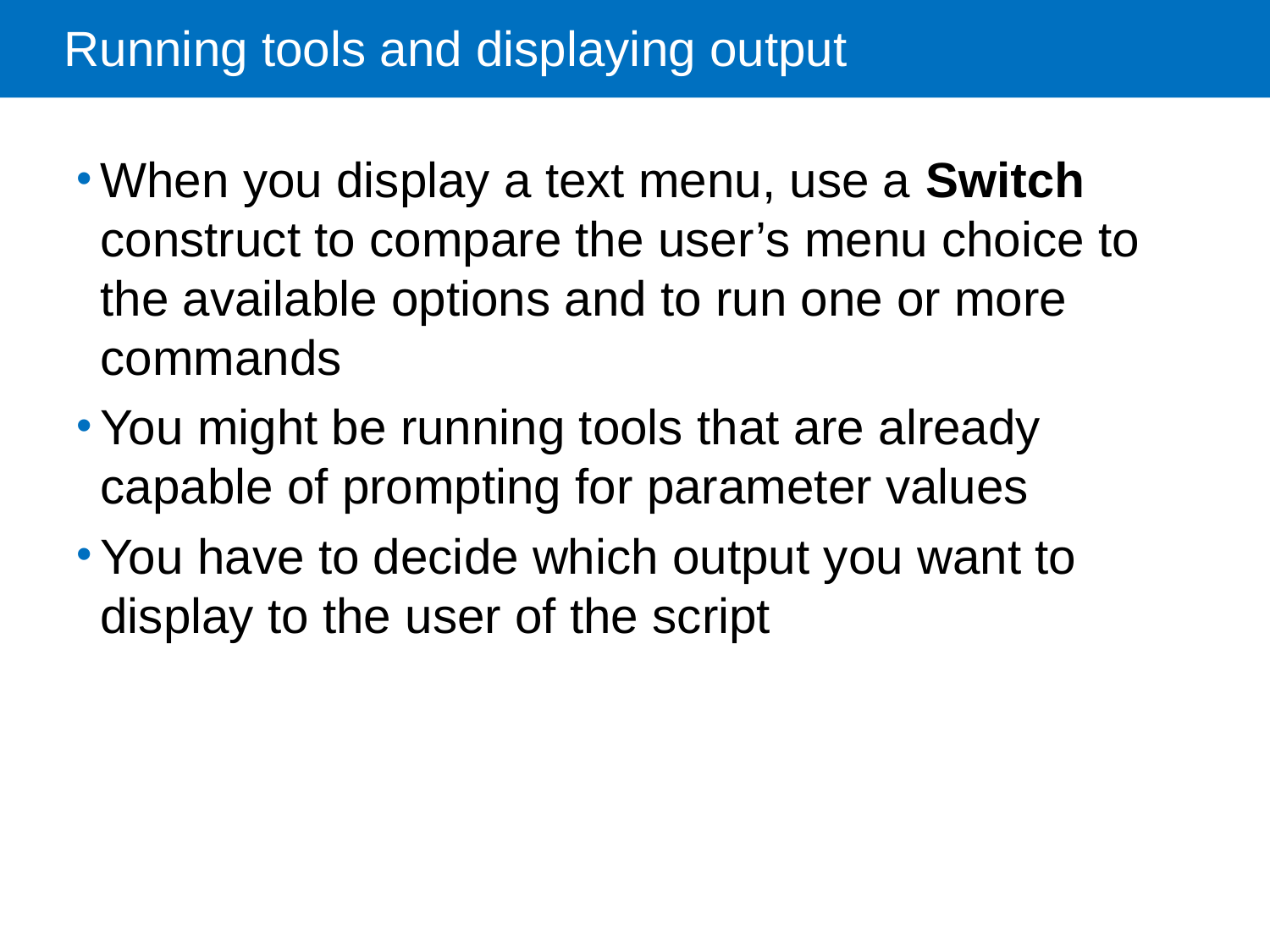

# Running tools and displaying output
When you display a text menu, use a Switch construct to compare the user’s menu choice to the available options and to run one or more commands
You might be running tools that are already capable of prompting for parameter values
You have to decide which output you want to display to the user of the script